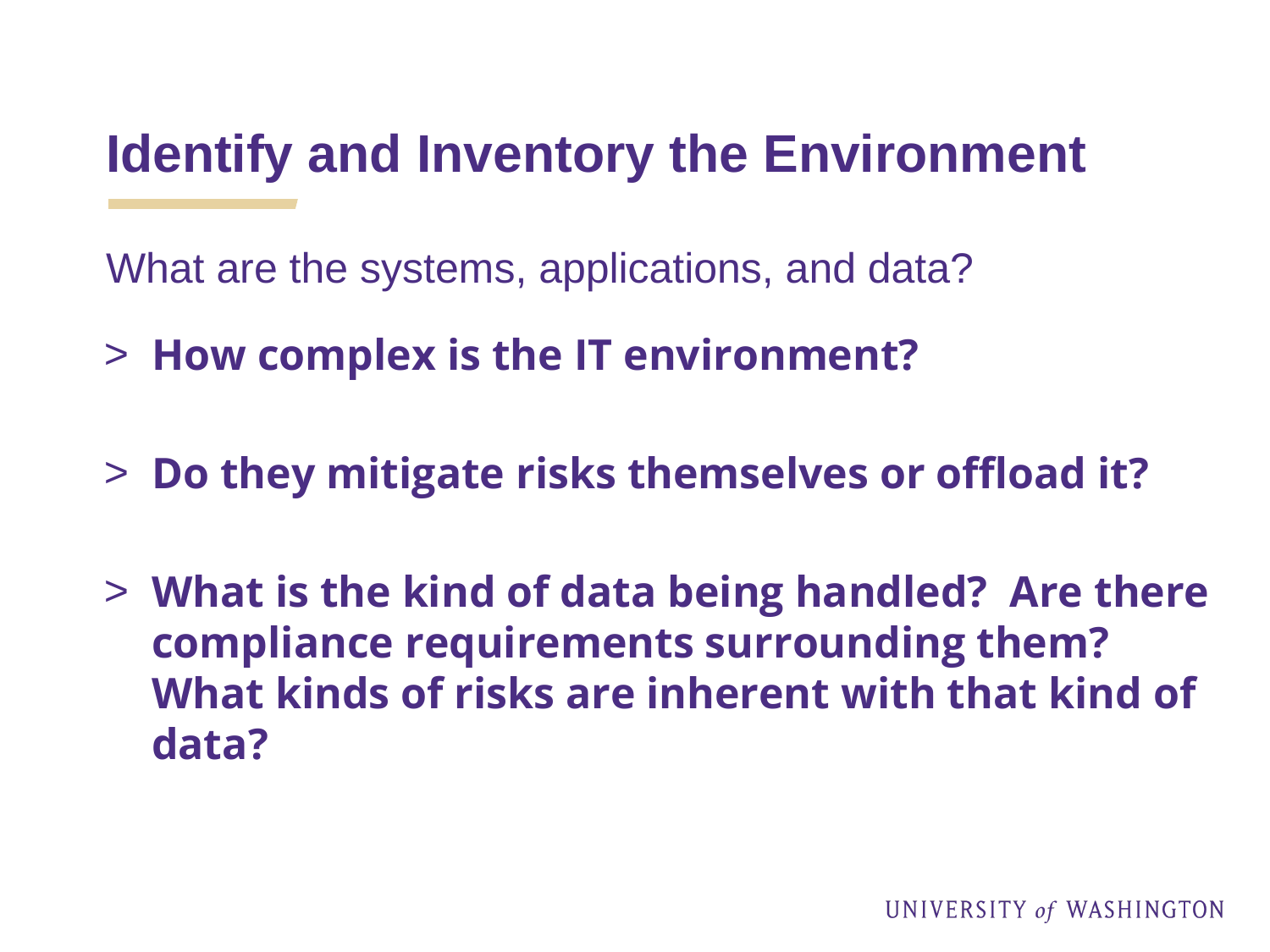

# Identify and Inventory the Environment
What are the systems, applications, and data?
How complex is the IT environment?

Do they mitigate risks themselves or offload it?

What is the kind of data being handled?  Are there compliance requirements surrounding them? What kinds of risks are inherent with that kind of data?